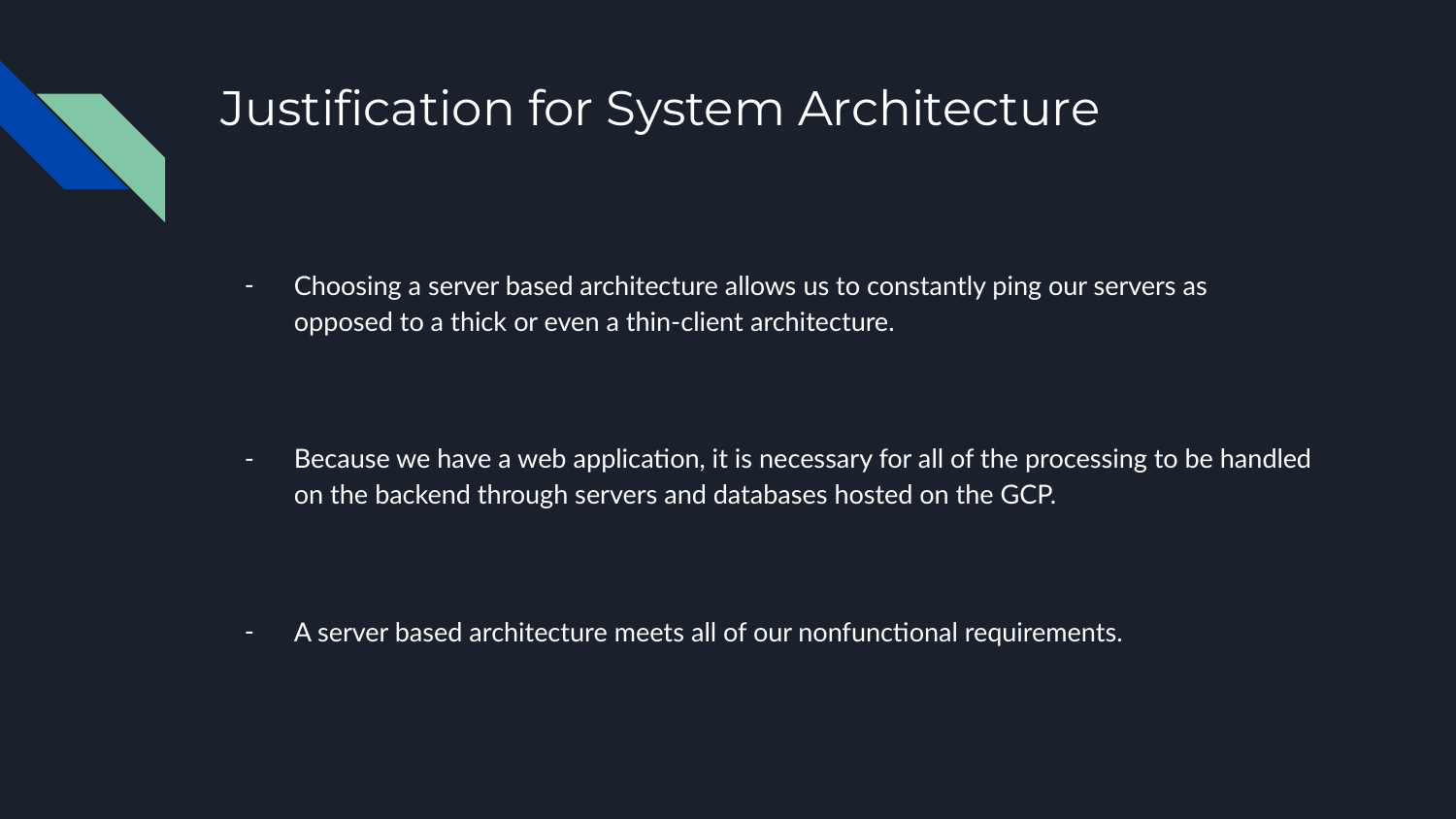

# Justification for System Architecture
Choosing a server based architecture allows us to constantly ping our servers as opposed to a thick or even a thin-client architecture.

Because we have a web application, it is necessary for all of the processing to be handled on the backend through servers and databases hosted on the GCP.

A server based architecture meets all of our nonfunctional requirements.